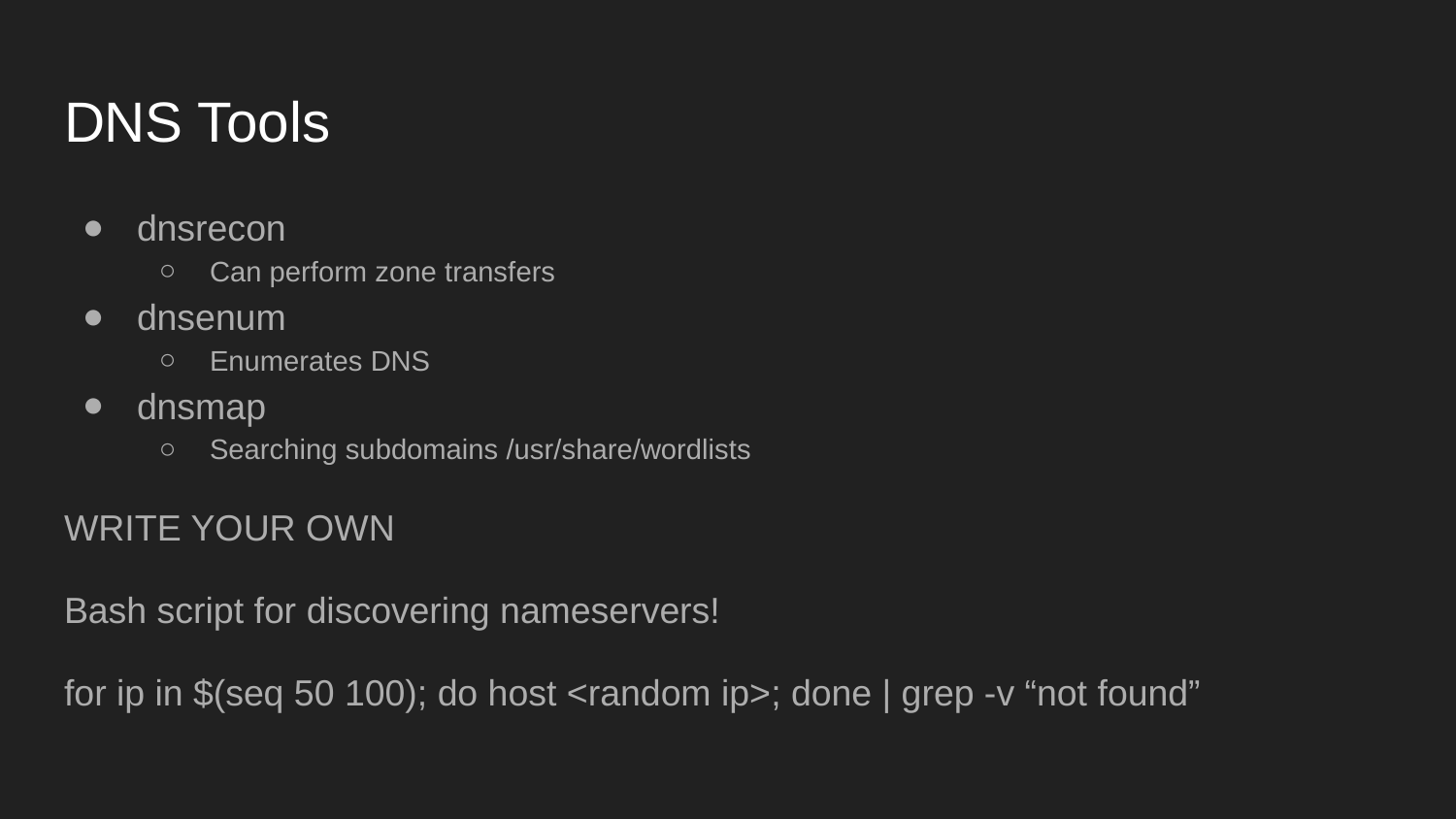

# DNS Tools
dnsrecon
Can perform zone transfers
dnsenum
Enumerates DNS
dnsmap
Searching subdomains /usr/share/wordlists
WRITE YOUR OWN
Bash script for discovering nameservers!
for ip in $(seq 50 100); do host <random ip>; done | grep -v “not found”